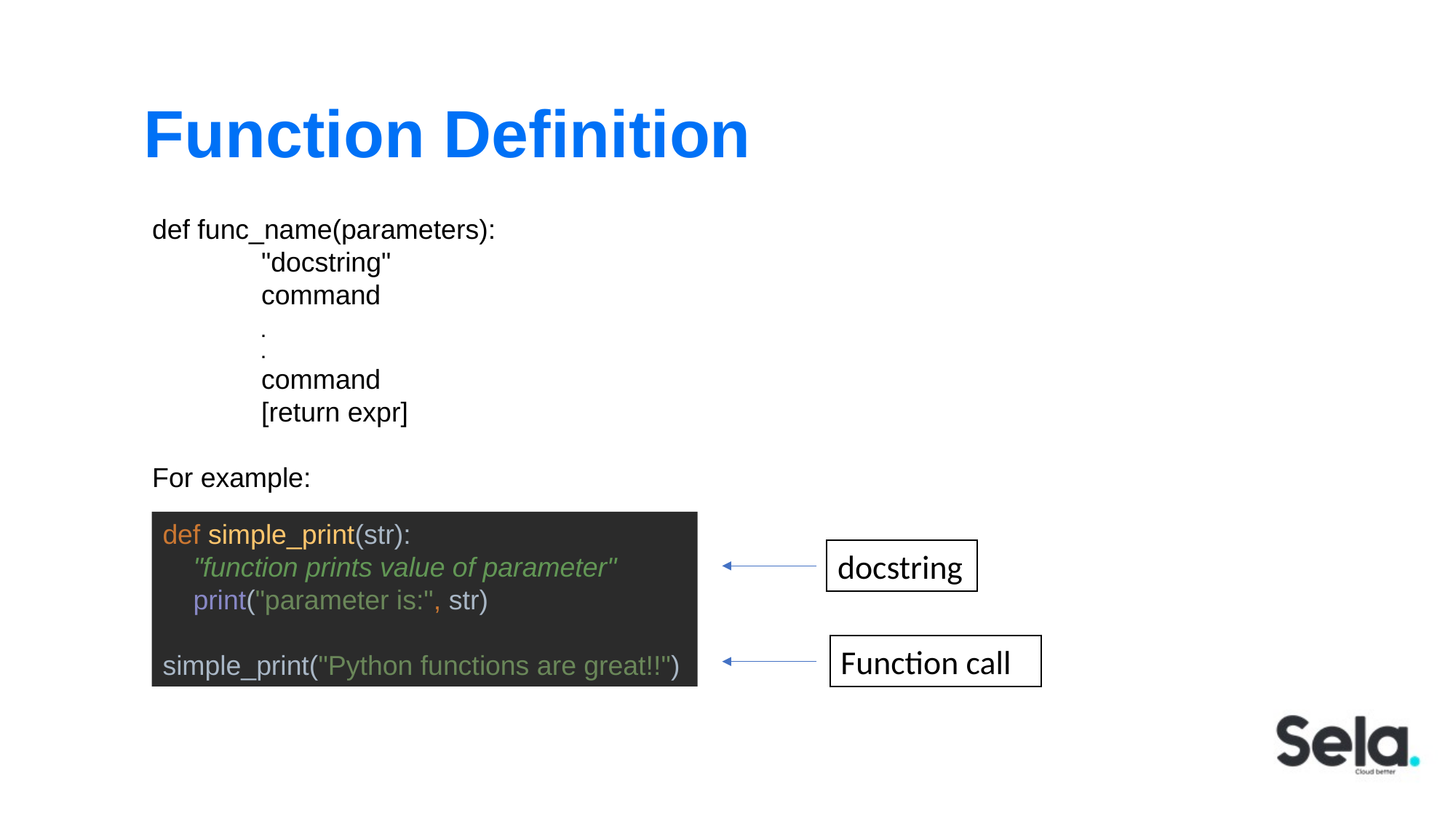

# Function Definition

def func_name(parameters):
	"docstring"
	command
	.
	.
	command
	[return expr]

For example:

def simple_print(str):
    "function prints value of parameter"
    print("parameter is:", str)
simple_print("Python functions are great!!")
docstring
Function call